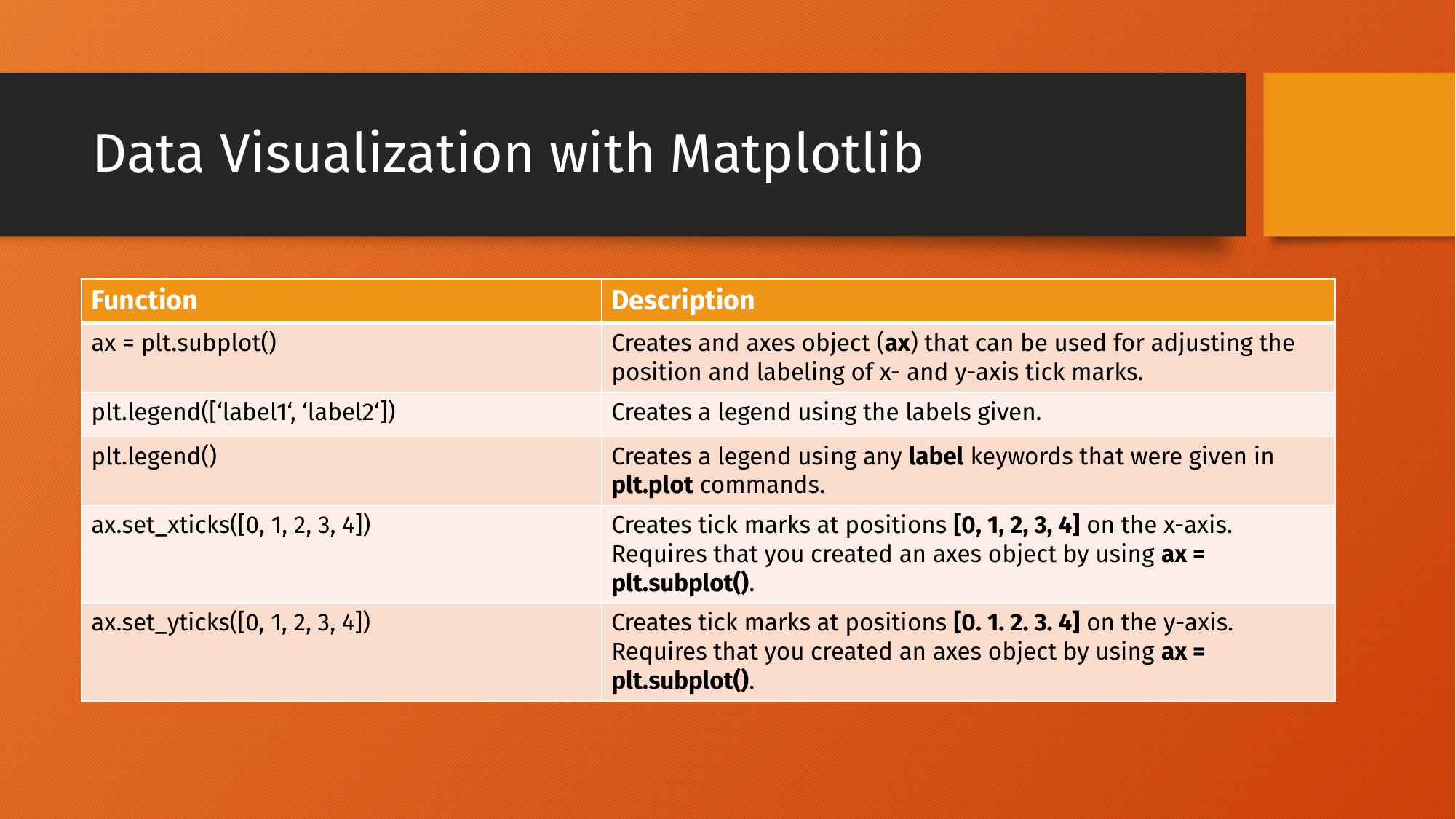

# Data Visualization with Matplotlib
| Function | Description |
| --- | --- |
| ax = plt.subplot() | Creates and axes object (ax) that can be used for adjusting the position and labeling of x- and y-axis tick marks. |
| plt.legend([‘label1‘, ‘label2‘]) | Creates a legend using the labels given. |
| plt.legend() | Creates a legend using any label keywords that were given in plt.plot commands. |
| ax.set\_xticks([0, 1, 2, 3, 4]) | Creates tick marks at positions [0, 1, 2, 3, 4] on the x-axis. Requires that you created an axes object by using ax = plt.subplot(). |
| ax.set\_yticks([0, 1, 2, 3, 4]) | Creates tick marks at positions [0. 1. 2. 3. 4] on the y-axis. Requires that you created an axes object by using ax = plt.subplot(). |